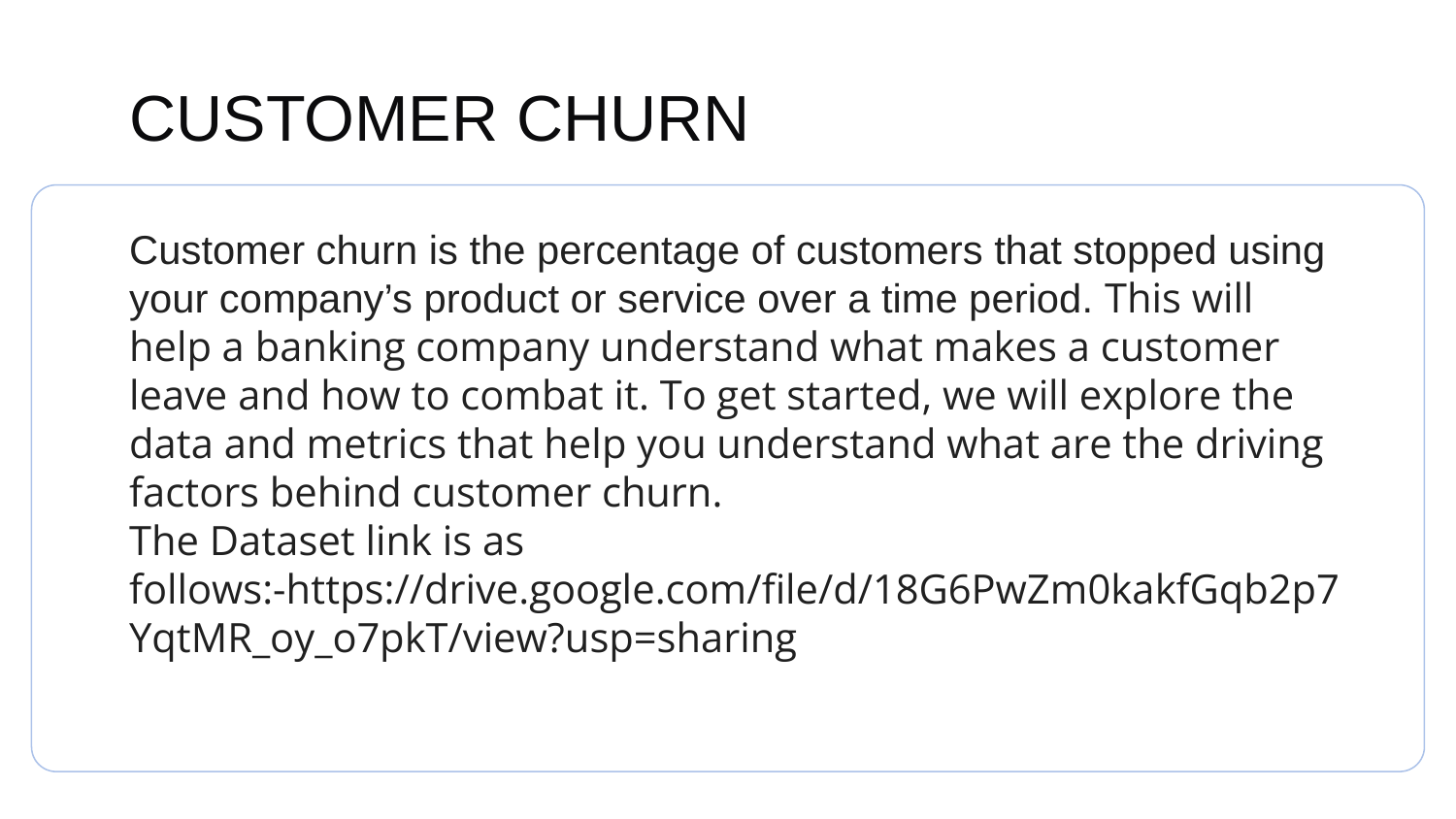

# CUSTOMER CHURN
Customer churn is the percentage of customers that stopped using your company’s product or service over a time period. This will help a banking company understand what makes a customer leave and how to combat it. To get started, we will explore the data and metrics that help you understand what are the driving factors behind customer churn.
The Dataset link is as follows:-https://drive.google.com/file/d/18G6PwZm0kakfGqb2p7YqtMR_oy_o7pkT/view?usp=sharing